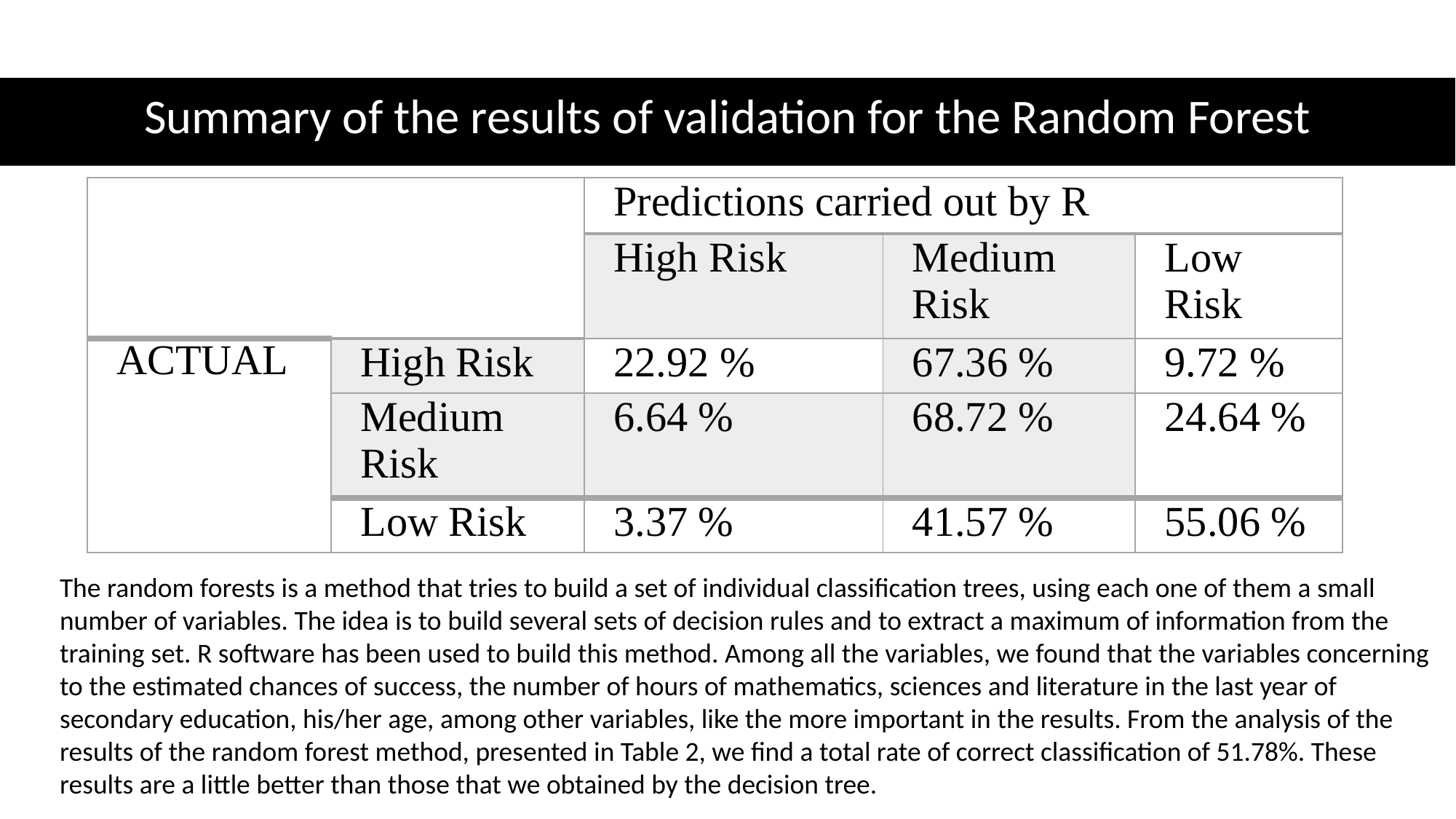

Summary of the results of validation for the Random Forest

|  |  | Predictions carried out by R |  |  |
| --- | --- | --- | --- | --- |
|  |  | High Risk | Medium Risk | Low Risk |
| ACTUAL | High Risk | 22.92 % | 67.36 % | 9.72 % |
|  | Medium Risk | 6.64 % | 68.72 % | 24.64 % |
|  | Low Risk | 3.37 % | 41.57 % | 55.06 % |
The random forests is a method that tries to build a set of individual classification trees, using each one of them a small number of variables. The idea is to build several sets of decision rules and to extract a maximum of information from the training set. R software has been used to build this method. Among all the variables, we found that the variables concerning to the estimated chances of success, the number of hours of mathematics, sciences and literature in the last year of secondary education, his/her age, among other variables, like the more important in the results. From the analysis of the results of the random forest method, presented in Table 2, we find a total rate of correct classification of 51.78%. These results are a little better than those that we obtained by the decision tree.